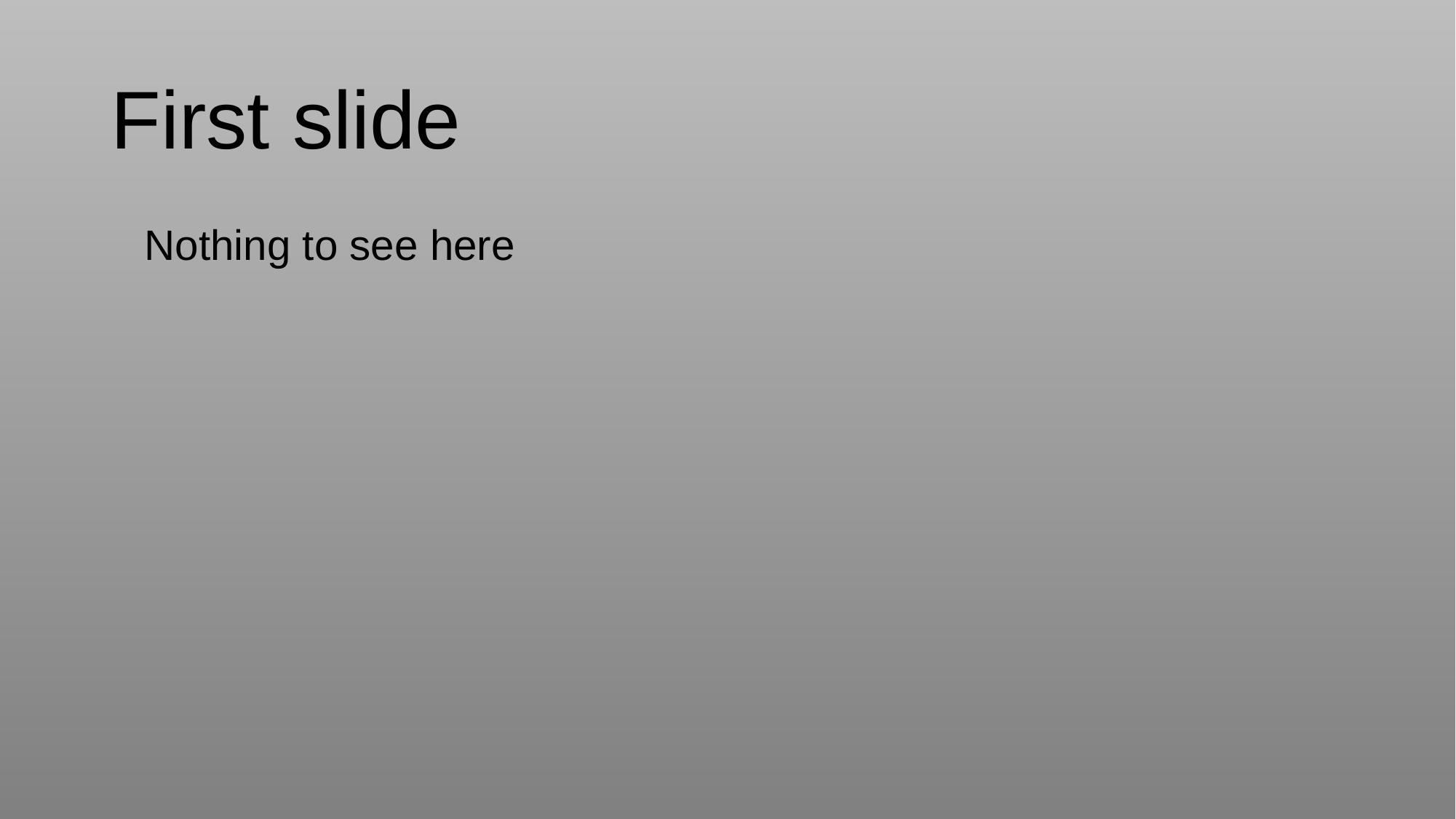

# First slide
Nothing to see here